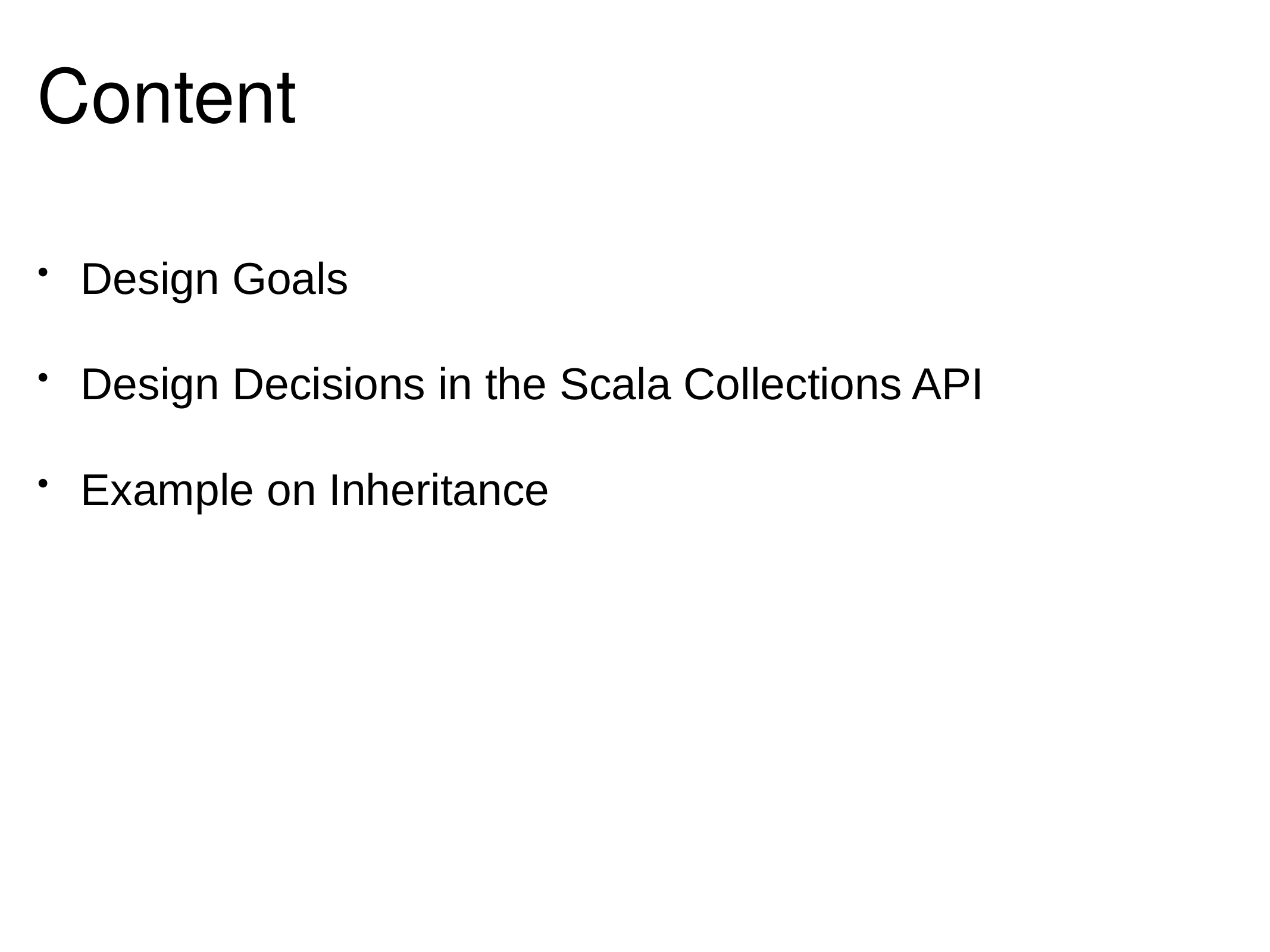

# Content
Design Goals
Design Decisions in the Scala Collections API
Example on Inheritance